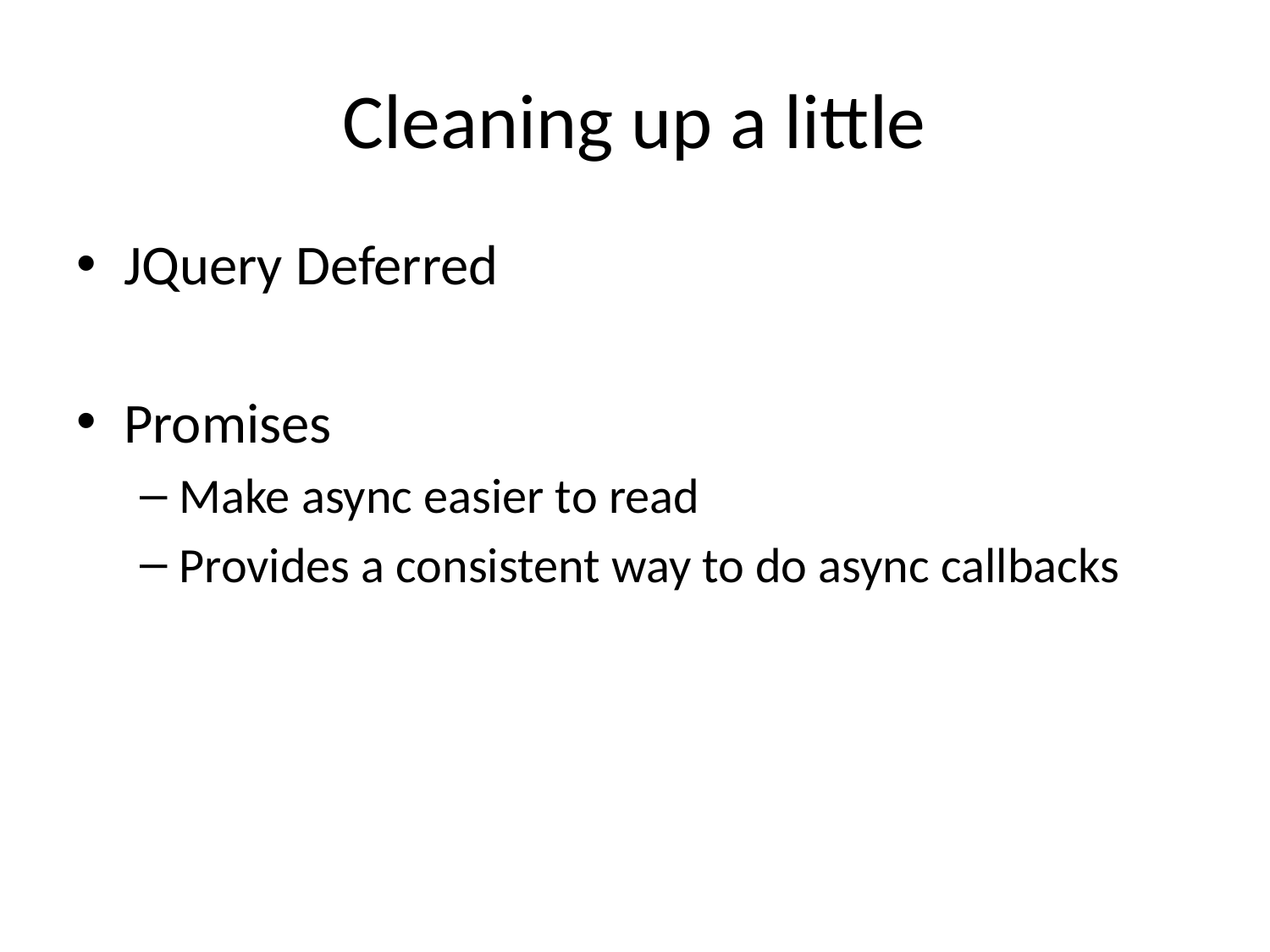

# Cleaning up a little
JQuery Deferred

Promises
Make async easier to read
Provides a consistent way to do async callbacks